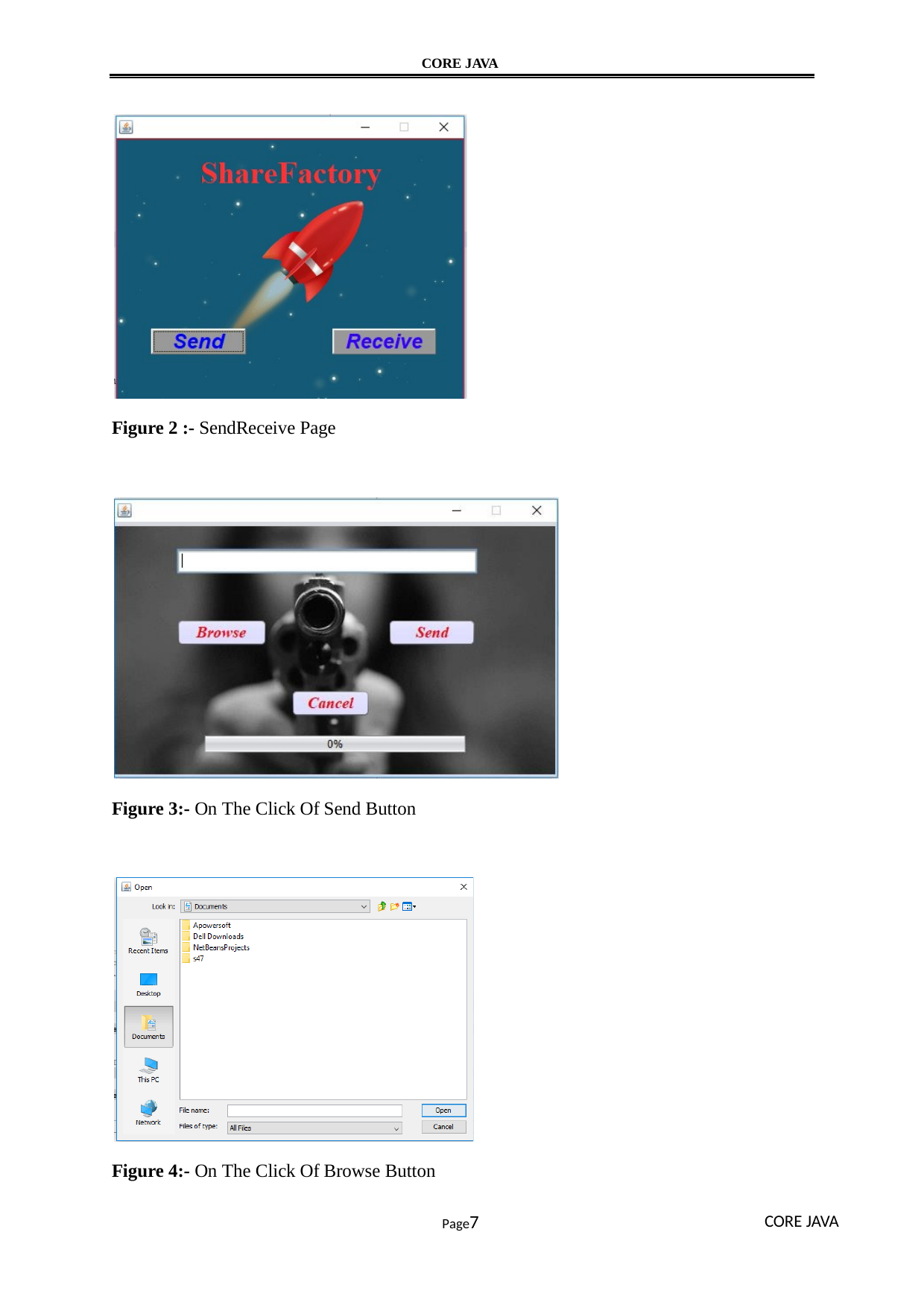

CORE JAVA

Figure 2 :- SendReceive Page

Figure 3:- On The Click Of Send Button

Figure 4:- On The Click Of Browse Button
CORE JAVA
Page7